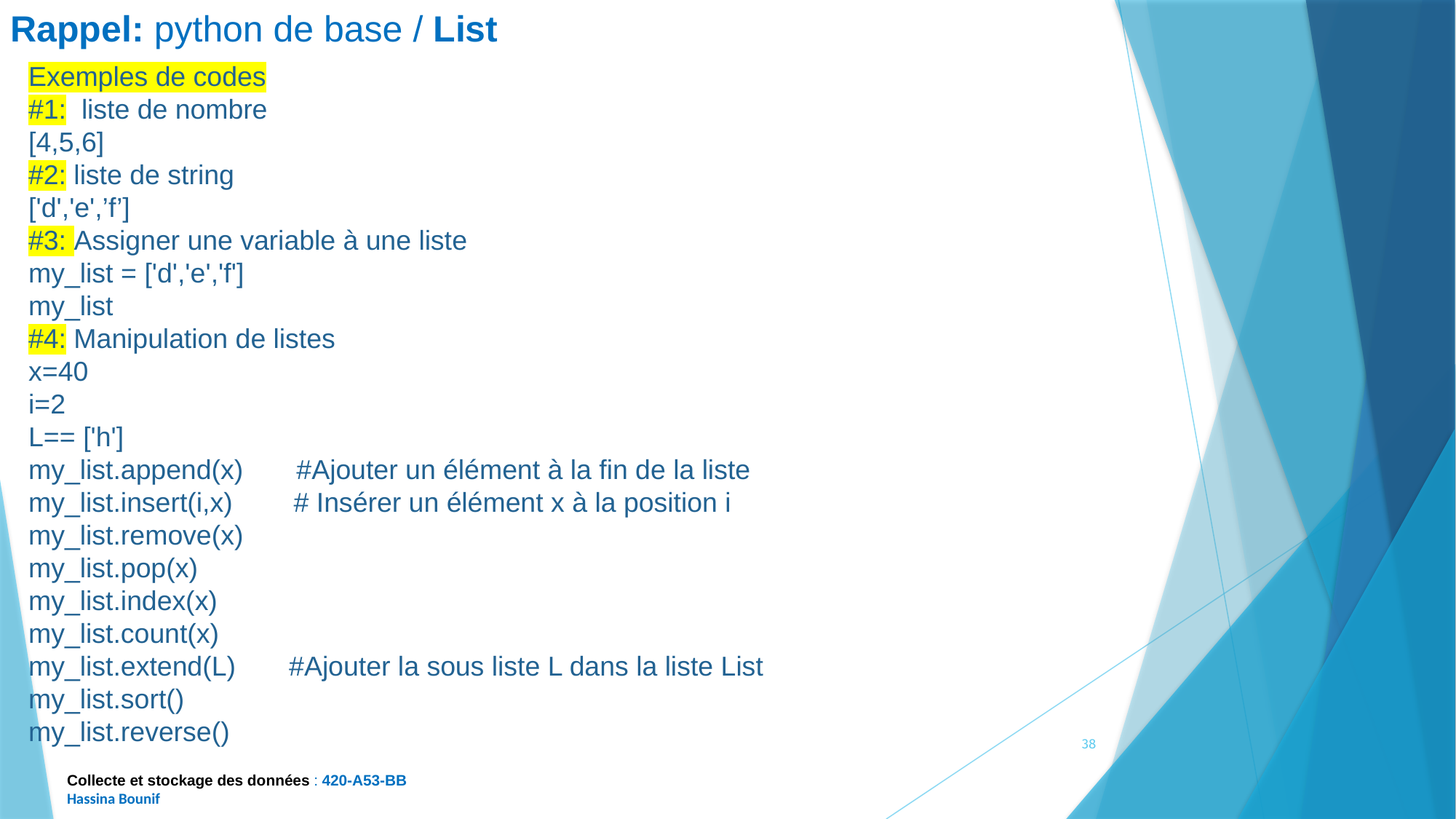

Rappel: python de base / List
Exemples de codes
#1:  liste de nombre
[4,5,6]
#2: liste de string
['d','e',’f’]
#3: Assigner une variable à une liste
my_list = ['d','e','f']
my_list
#4: Manipulation de listes
x=40
i=2
L== ['h']
my_list.append(x)       #Ajouter un élément à la fin de la liste
my_list.insert(i,x)        # Insérer un élément x à la position i
my_list.remove(x)
my_list.pop(x)
my_list.index(x)
my_list.count(x)
my_list.extend(L)       #Ajouter la sous liste L dans la liste List
my_list.sort()
my_list.reverse()
38